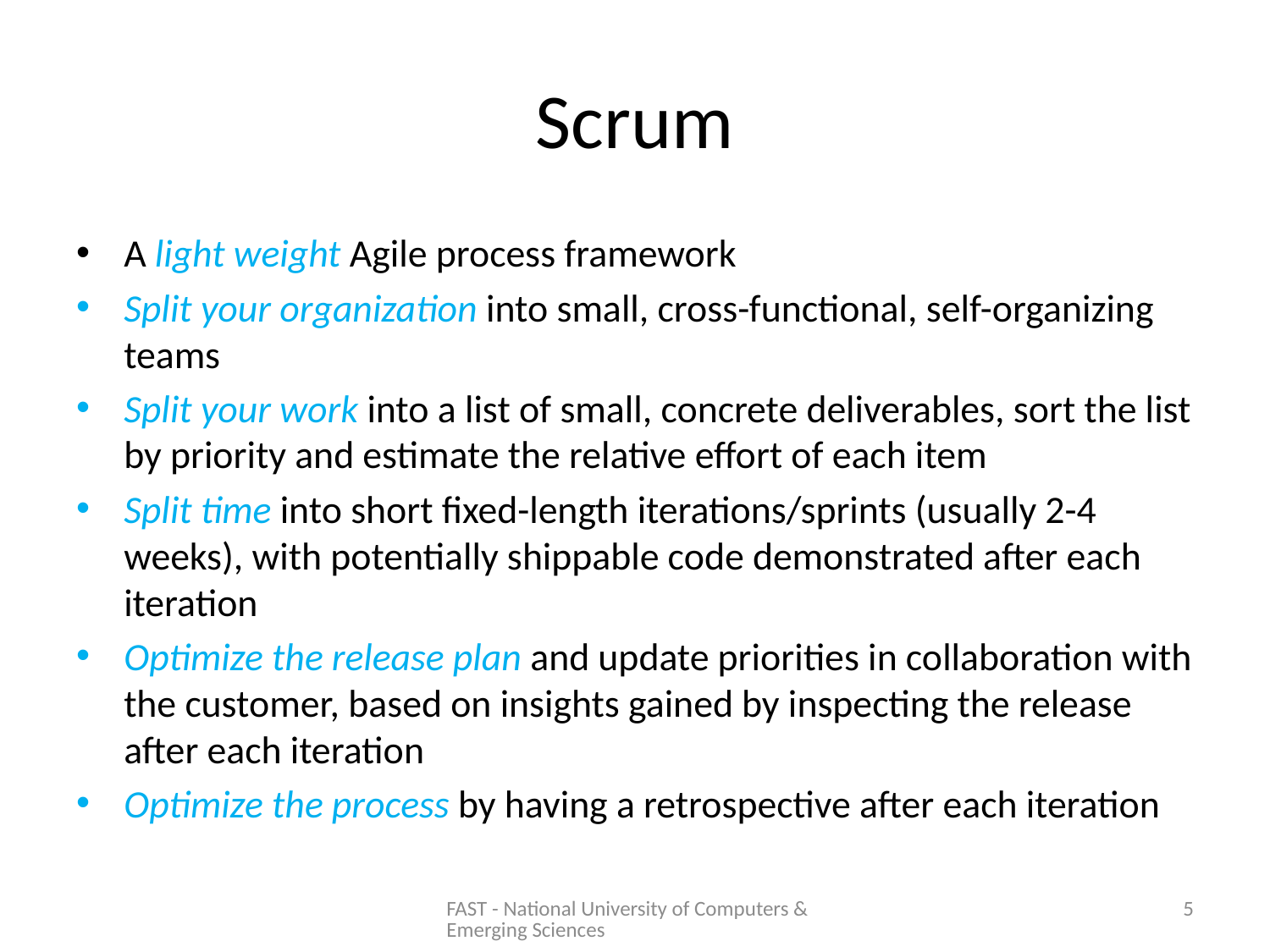

# Scrum
A light weight Agile process framework
Split your organization into small, cross-functional, self-organizing teams
Split your work into a list of small, concrete deliverables, sort the list by priority and estimate the relative effort of each item
Split time into short fixed-length iterations/sprints (usually 2-4 weeks), with potentially shippable code demonstrated after each iteration
Optimize the release plan and update priorities in collaboration with the customer, based on insights gained by inspecting the release after each iteration
Optimize the process by having a retrospective after each iteration
FAST - National University of Computers & Emerging Sciences
5